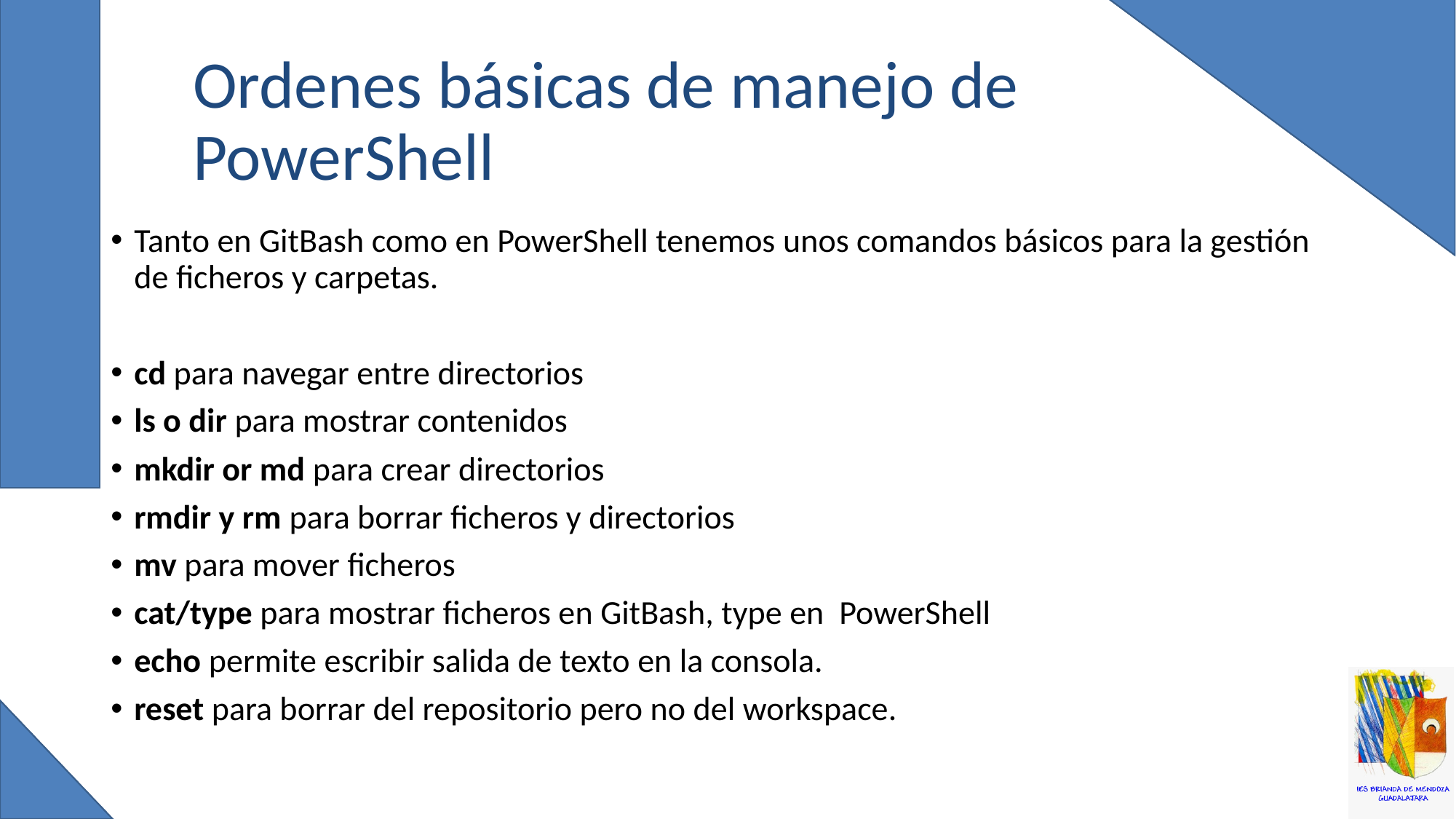

# Ordenes básicas de manejo de PowerShell
Tanto en GitBash como en PowerShell tenemos unos comandos básicos para la gestión de ficheros y carpetas.

cd para navegar entre directorios
ls o dir para mostrar contenidos
mkdir or md para crear directorios
rmdir y rm para borrar ficheros y directorios
mv para mover ficheros
cat/type para mostrar ficheros en GitBash, type en  PowerShell
echo permite escribir salida de texto en la consola.
reset para borrar del repositorio pero no del workspace.